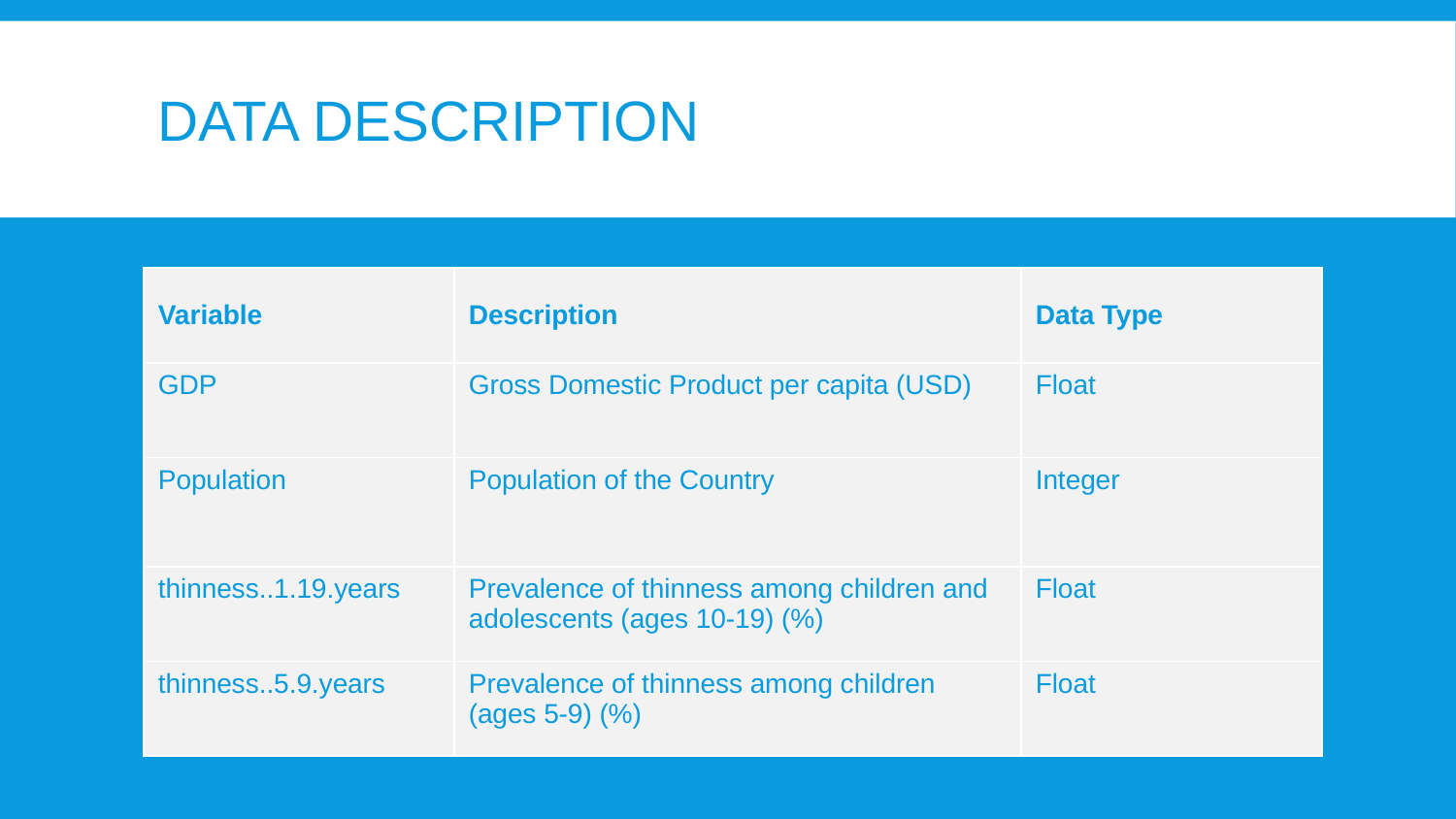

# DATA DESCRIPTION

| Variable | Description | Data Type |
| --- | --- | --- |
| GDP | Gross Domestic Product per capita (USD) | Float |
| Population | Population of the Country | Integer |
| thinness..1.19.years | Prevalence of thinness among children and adolescents (ages 10-19) (%) | Float |
| thinness..5.9.years | Prevalence of thinness among children (ages 5-9) (%) | Float |